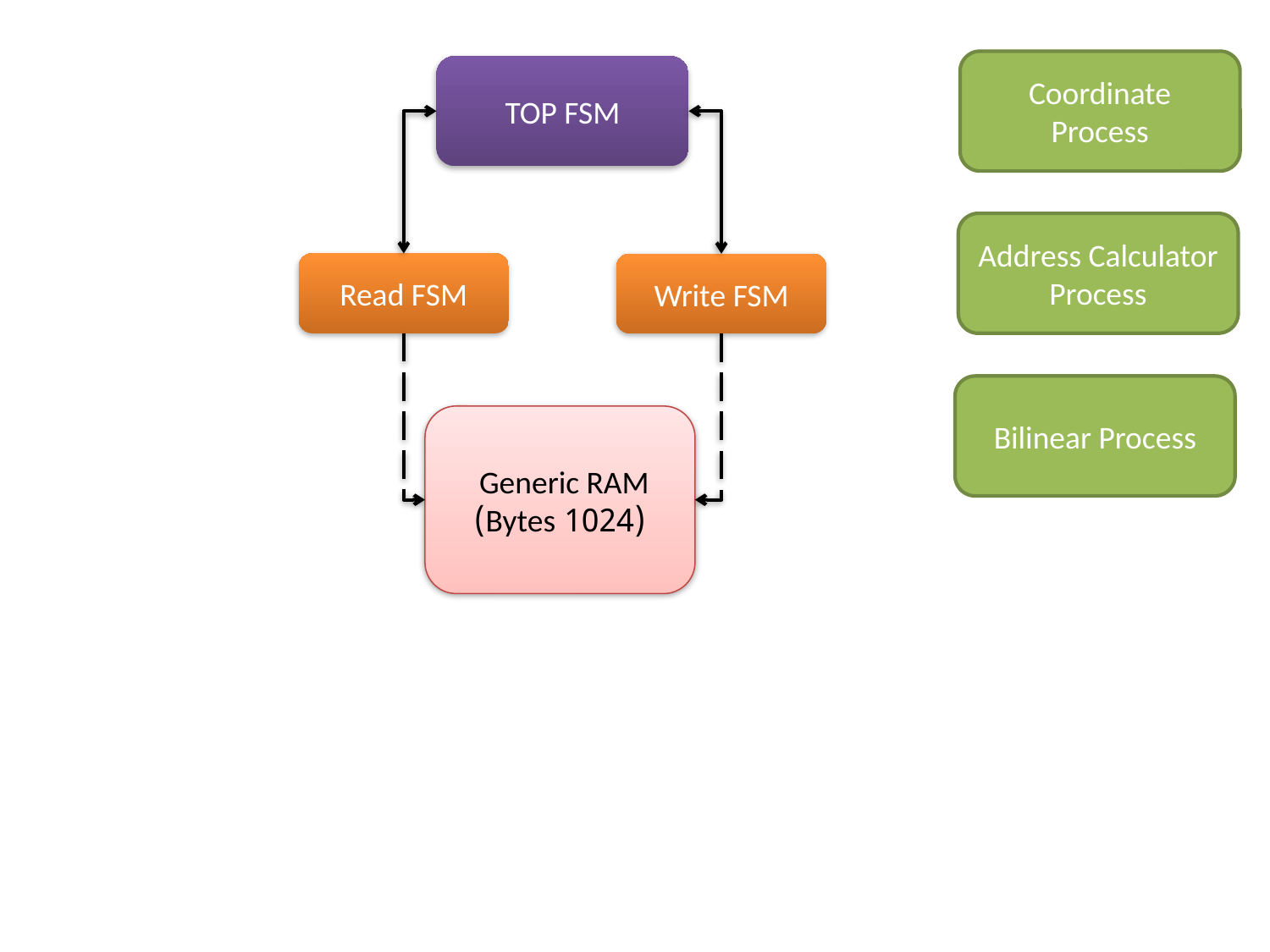

Coordinate Process
TOP FSM
Address Calculator Process
Read FSM
Write FSM
Bilinear Process
Generic RAM
(1024 Bytes)